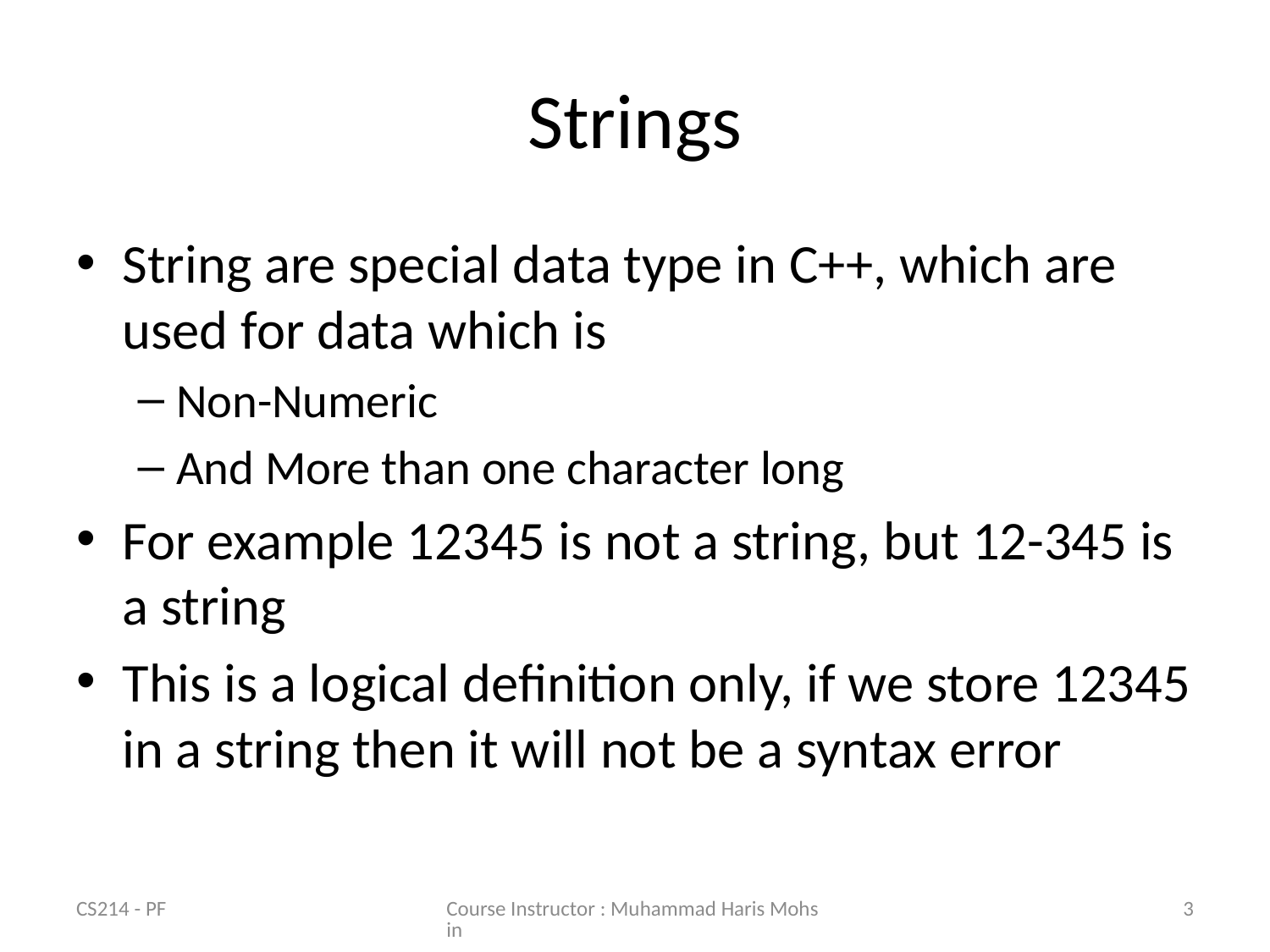

# Strings
String are special data type in C++, which are used for data which is
Non-Numeric
And More than one character long
For example 12345 is not a string, but 12-345 is a string
This is a logical definition only, if we store 12345 in a string then it will not be a syntax error
CS214 - PF
Course Instructor : Muhammad Haris Mohsin
3